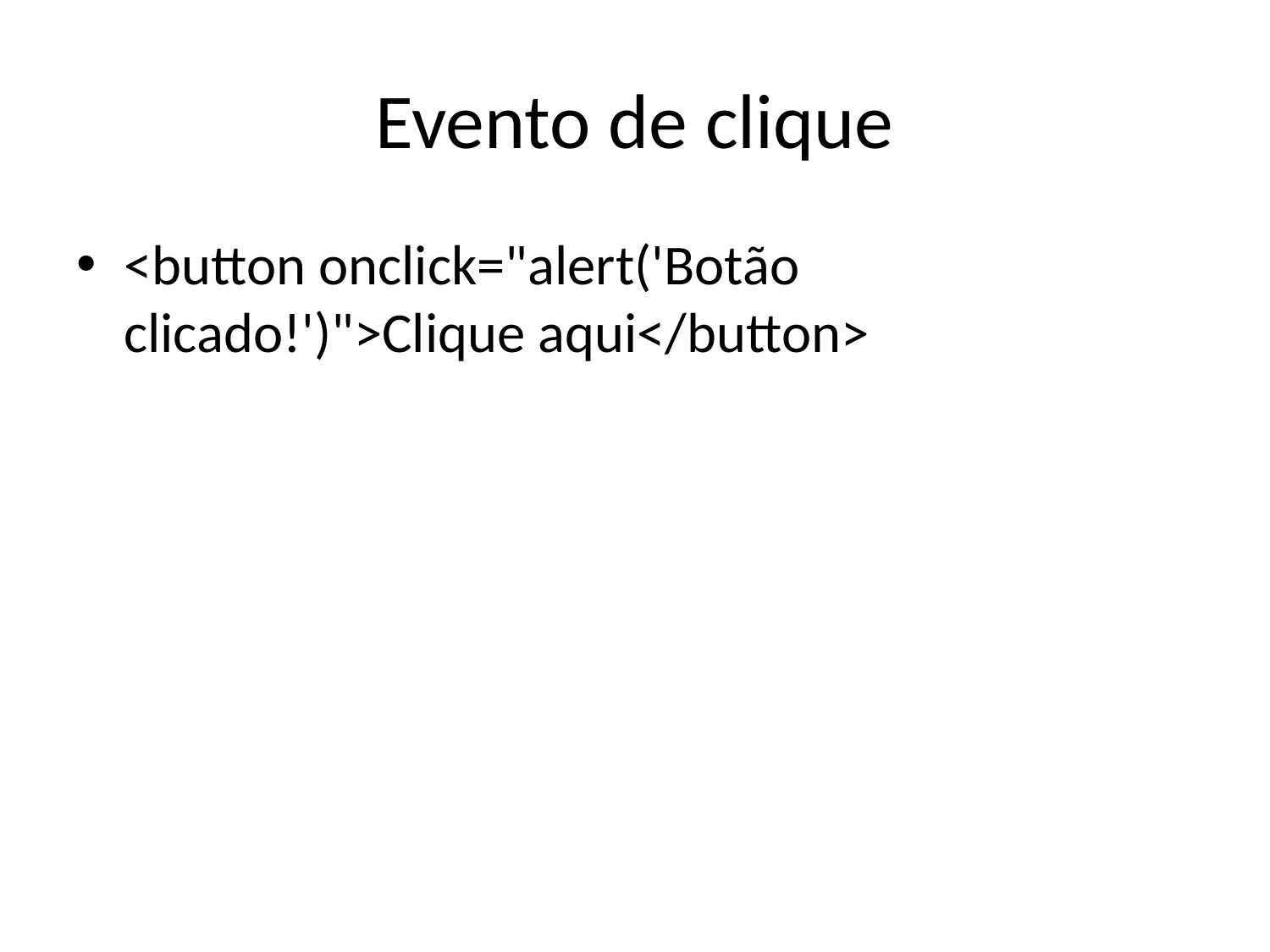

# Evento de clique
<button onclick="alert('Botão clicado!')">Clique aqui</button>